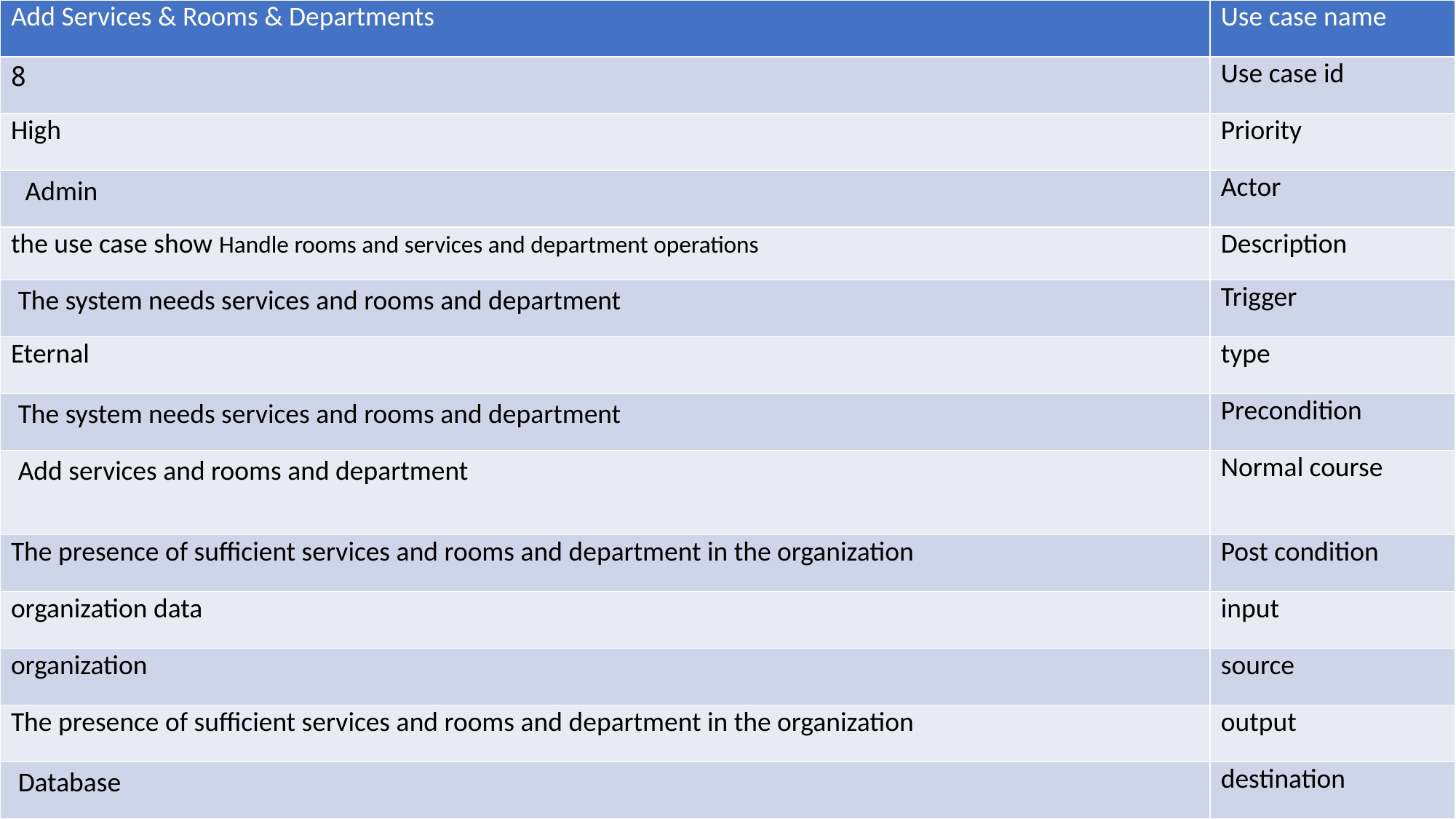

| Add Services & Rooms & Departments | Use case name |
| --- | --- |
| 8 | Use case id |
| High | Priority |
| Admin | Actor |
| the use case show Handle rooms and services and department operations | Description |
| The system needs services and rooms and department | Trigger |
| Eternal | type |
| The system needs services and rooms and department | Precondition |
| Add services and rooms and department | Normal course |
| The presence of sufficient services and rooms and department in the organization | Post condition |
| organization data | input |
| organization | source |
| The presence of sufficient services and rooms and department in the organization | output |
| Database | destination |